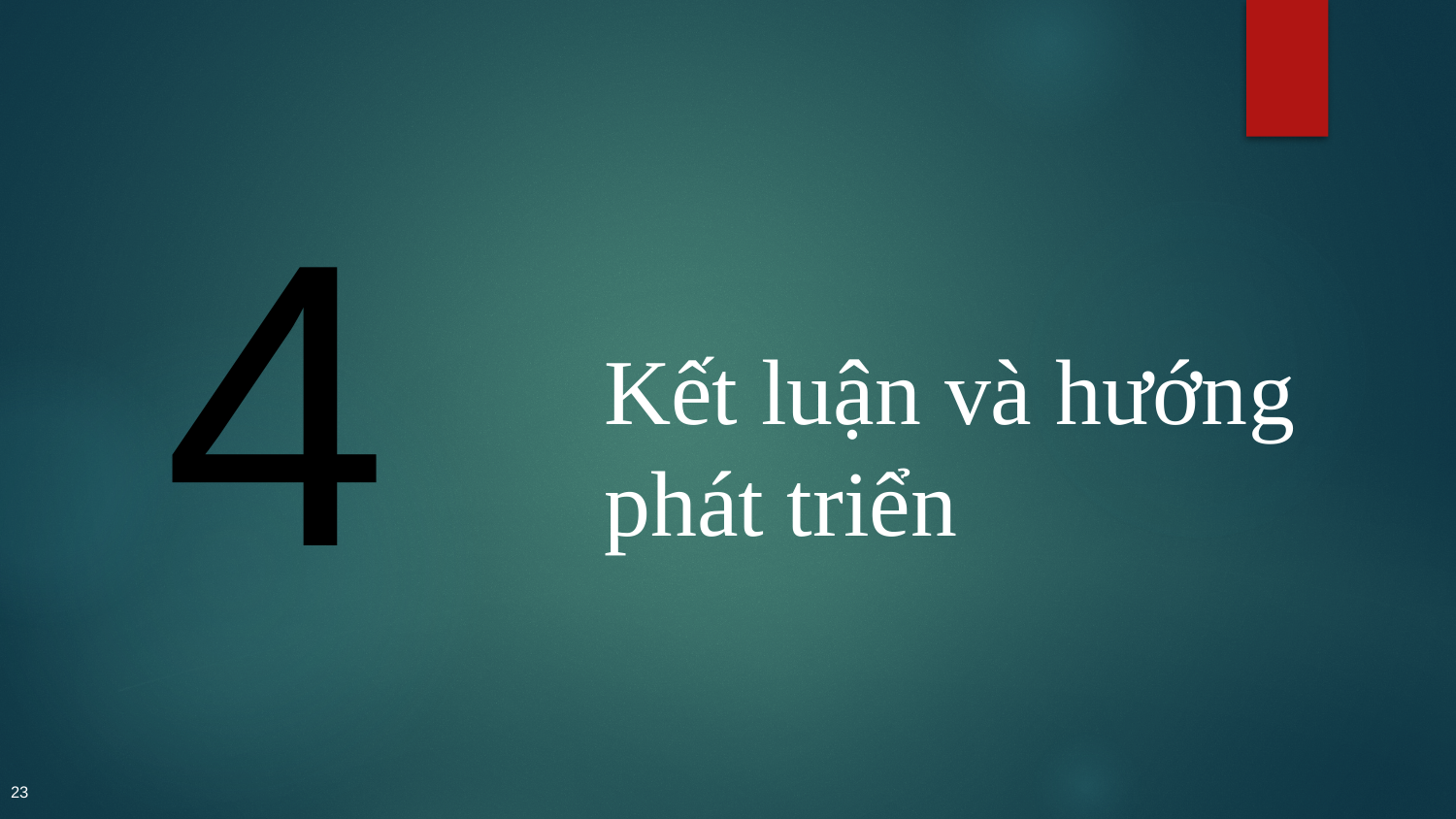

4
# Kết luận và hướng phát triển
23